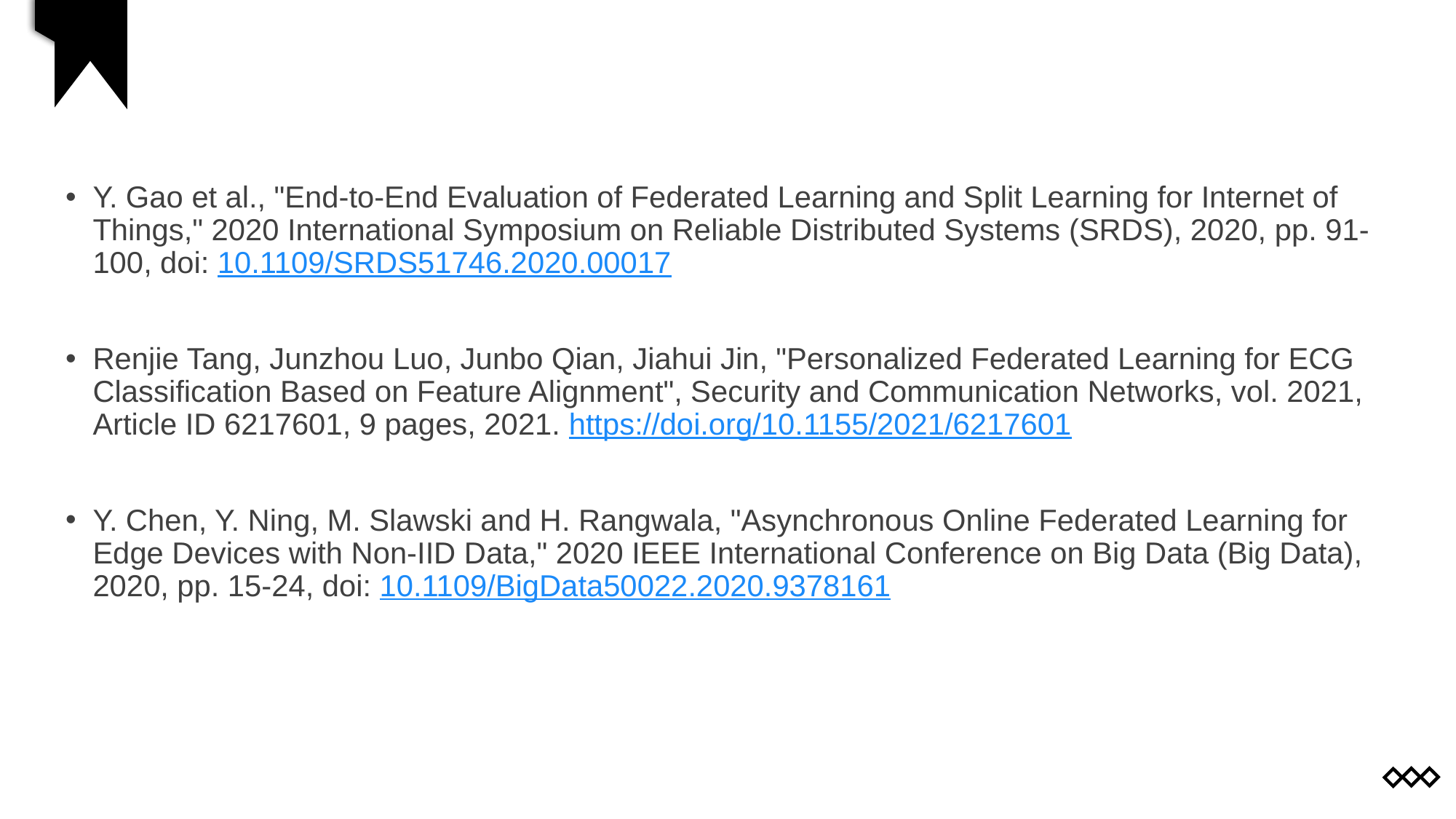

Y. Gao et al., "End-to-End Evaluation of Federated Learning and Split Learning for Internet of Things," 2020 International Symposium on Reliable Distributed Systems (SRDS), 2020, pp. 91-100, doi: 10.1109/SRDS51746.2020.00017

Renjie Tang, Junzhou Luo, Junbo Qian, Jiahui Jin, "Personalized Federated Learning for ECG Classification Based on Feature Alignment", Security and Communication Networks, vol. 2021, Article ID 6217601, 9 pages, 2021. https://doi.org/10.1155/2021/6217601

Y. Chen, Y. Ning, M. Slawski and H. Rangwala, "Asynchronous Online Federated Learning for Edge Devices with Non-IID Data," 2020 IEEE International Conference on Big Data (Big Data), 2020, pp. 15-24, doi: 10.1109/BigData50022.2020.9378161